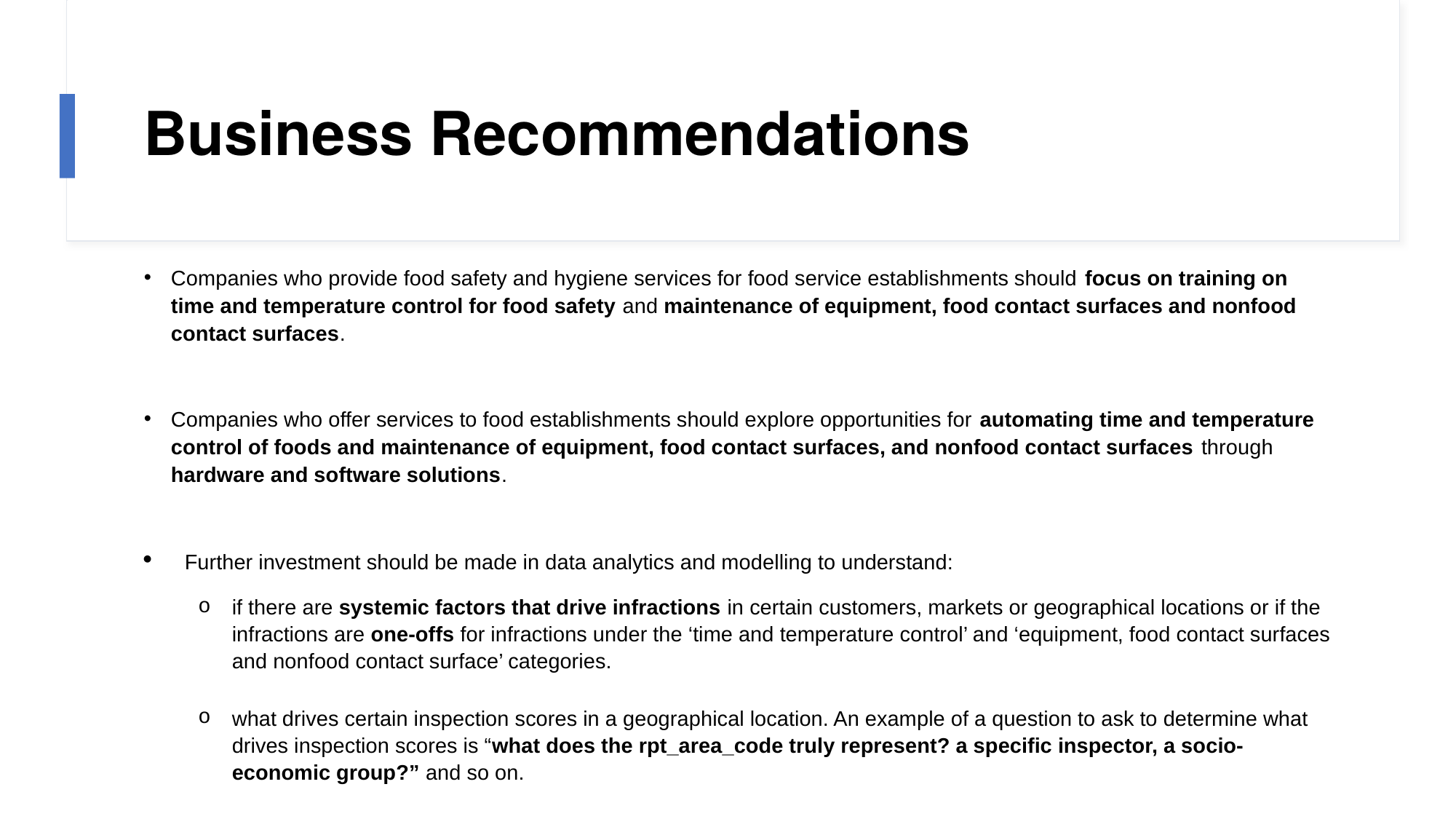

# Business Recommendations
Companies who provide food safety and hygiene services for food service establishments should focus on training on time and temperature control for food safety and maintenance of equipment, food contact surfaces and nonfood contact surfaces.

Companies who offer services to food establishments should explore opportunities for automating time and temperature control of foods and maintenance of equipment, food contact surfaces, and nonfood contact surfaces through hardware and software solutions.

Further investment should be made in data analytics and modelling to understand:
if there are systemic factors that drive infractions in certain customers, markets or geographical locations or if the infractions are one-offs for infractions under the ‘time and temperature control’ and ‘equipment, food contact surfaces and nonfood contact surface’ categories.
what drives certain inspection scores in a geographical location. An example of a question to ask to determine what drives inspection scores is “what does the rpt_area_code truly represent? a specific inspector, a socio-economic group?” and so on.